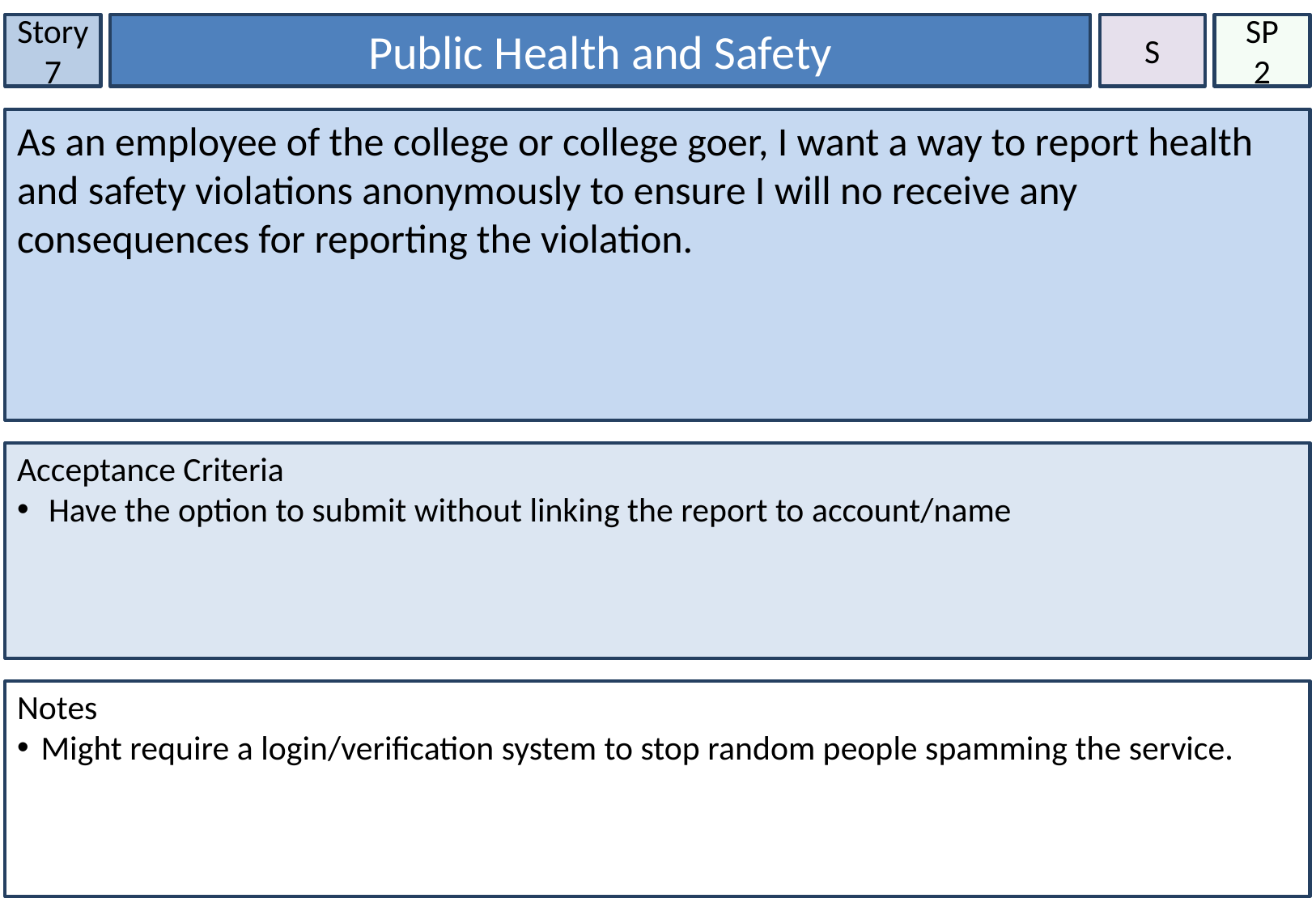

Story 7
Public Health and Safety
S
SP
2
As an employee of the college or college goer, I want a way to report health and safety violations anonymously to ensure I will no receive any consequences for reporting the violation.
Acceptance Criteria
 Have the option to submit without linking the report to account/name
Notes
Might require a login/verification system to stop random people spamming the service.